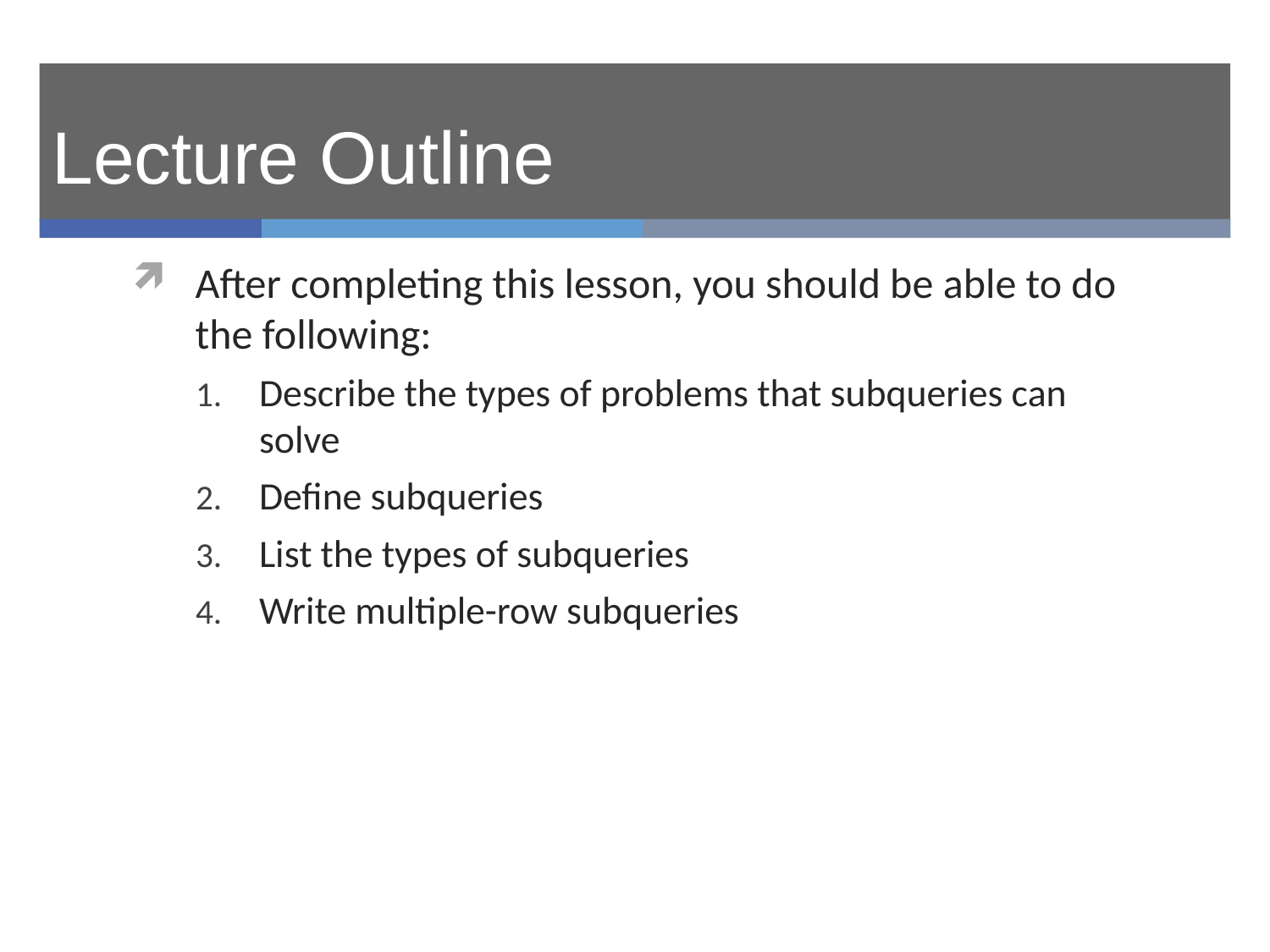

# Lecture Outline
After completing this lesson, you should be able to do the following:
Describe the types of problems that subqueries can solve
Define subqueries
List the types of subqueries
Write multiple-row subqueries